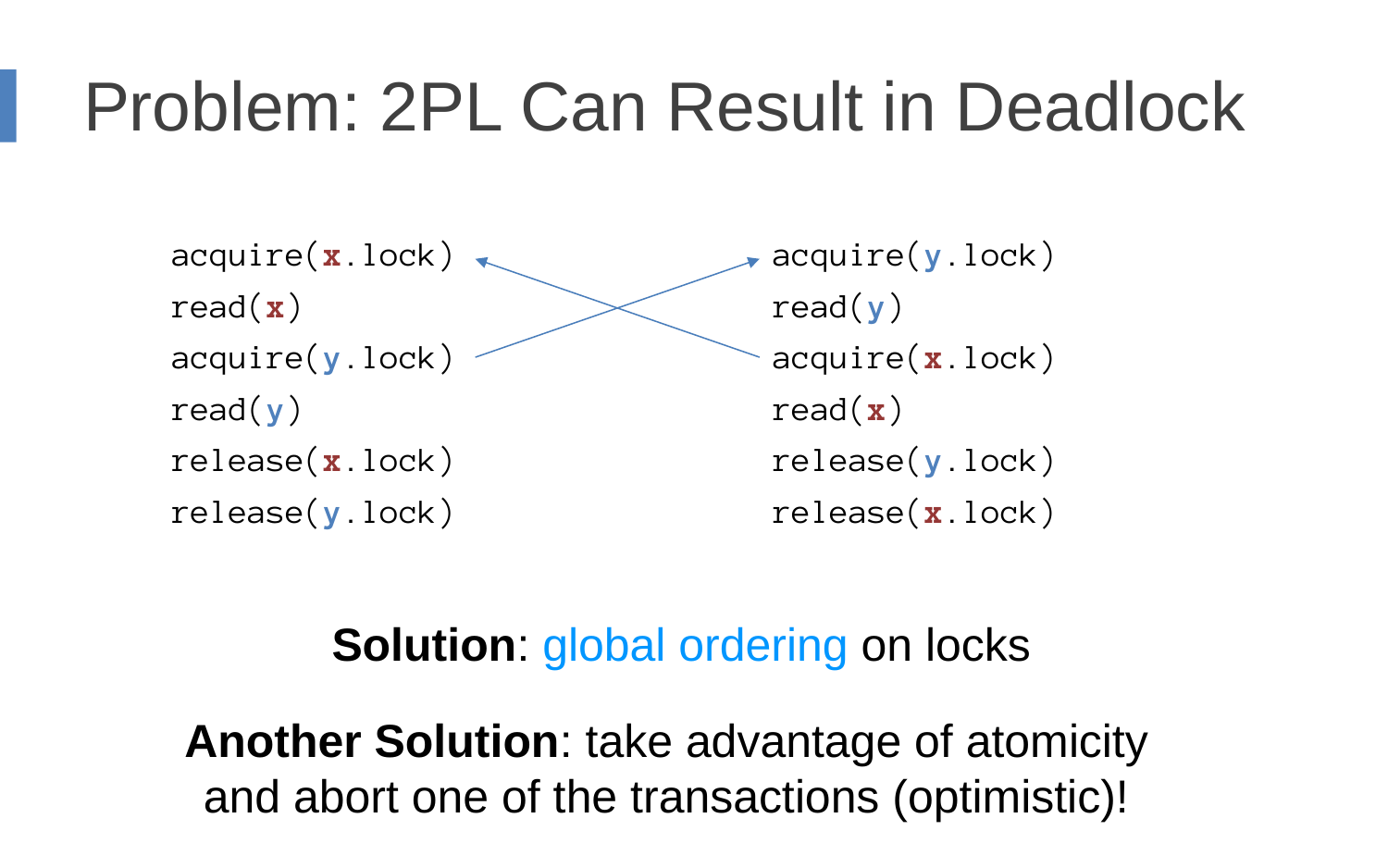

# Problem: 2PL Can Result in Deadlock
acquire(x.lock)
read(x)
acquire(y.lock)
read(y)
release(x.lock)
release(y.lock)
acquire(y.lock)
read(y)
acquire(x.lock)
read(x)
release(y.lock)
release(x.lock)
Solution: global ordering on locks
Another Solution: take advantage of atomicity and abort one of the transactions (optimistic)!